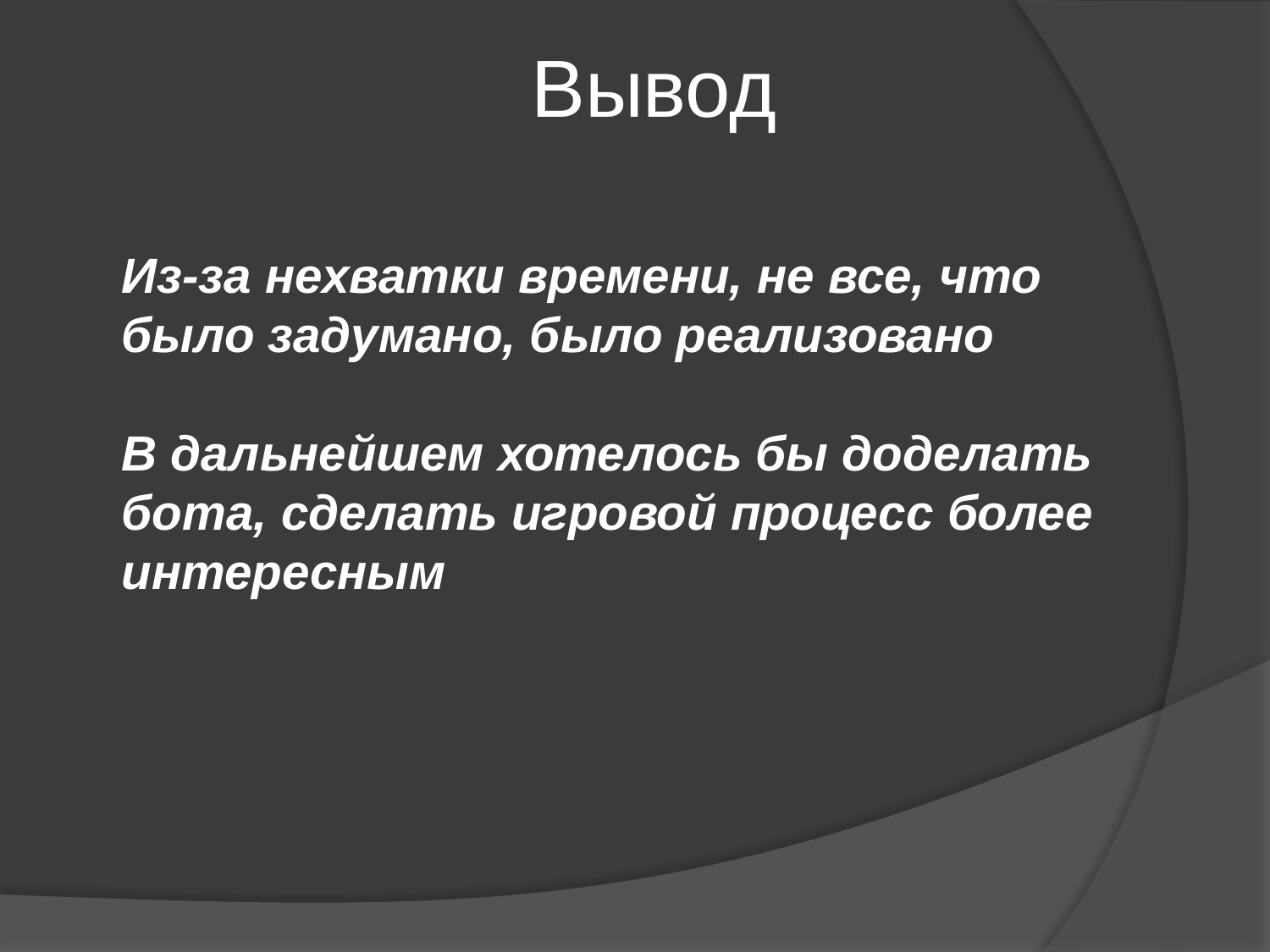

Вывод
Из-за нехватки времени, не все, что было задумано, было реализовано

В дальнейшем хотелось бы доделать бота, сделать игровой процесс более интересным